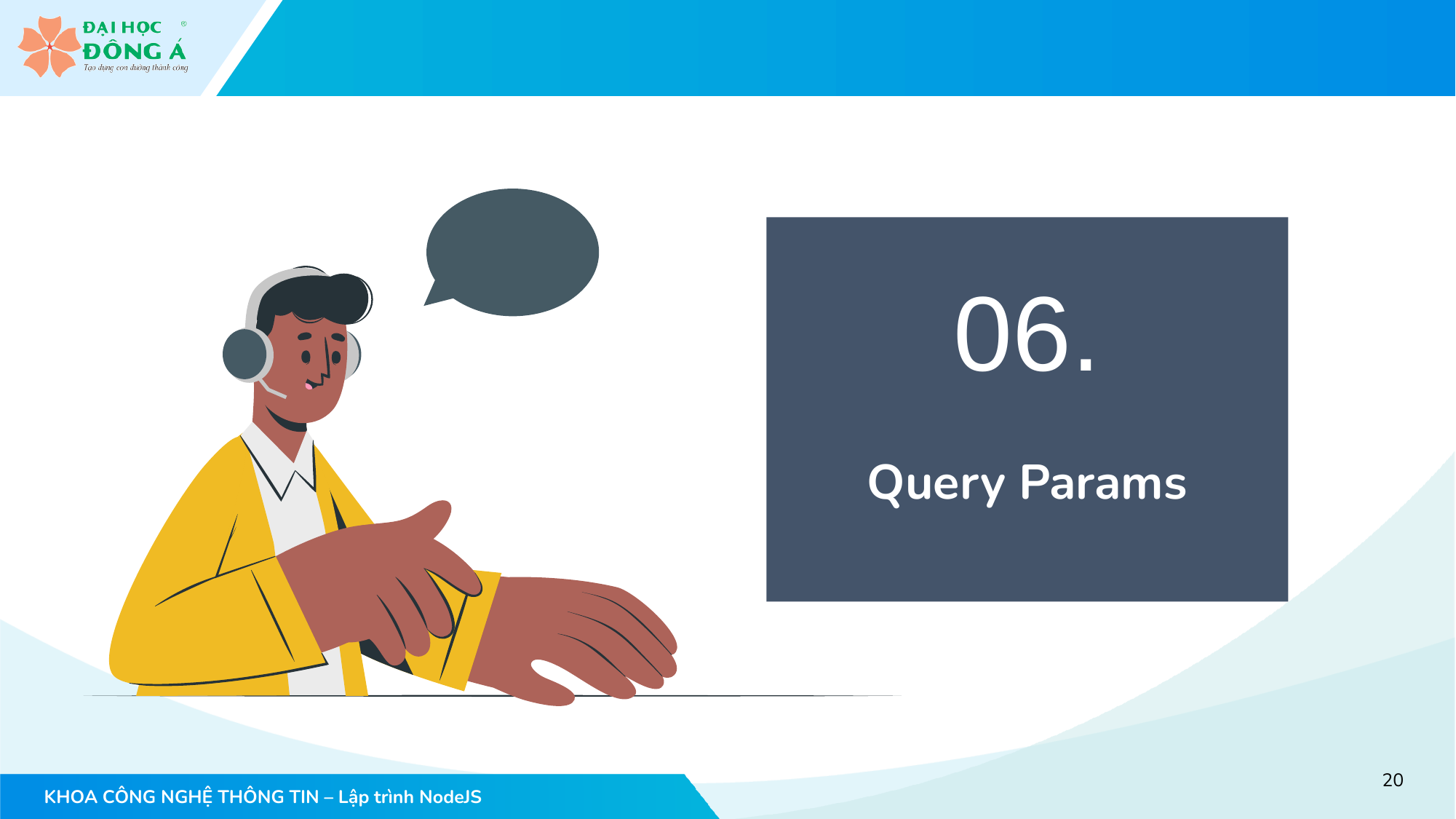

06.
Query Params
20
KHOA CÔNG NGHỆ THÔNG TIN – Lập trình NodeJS